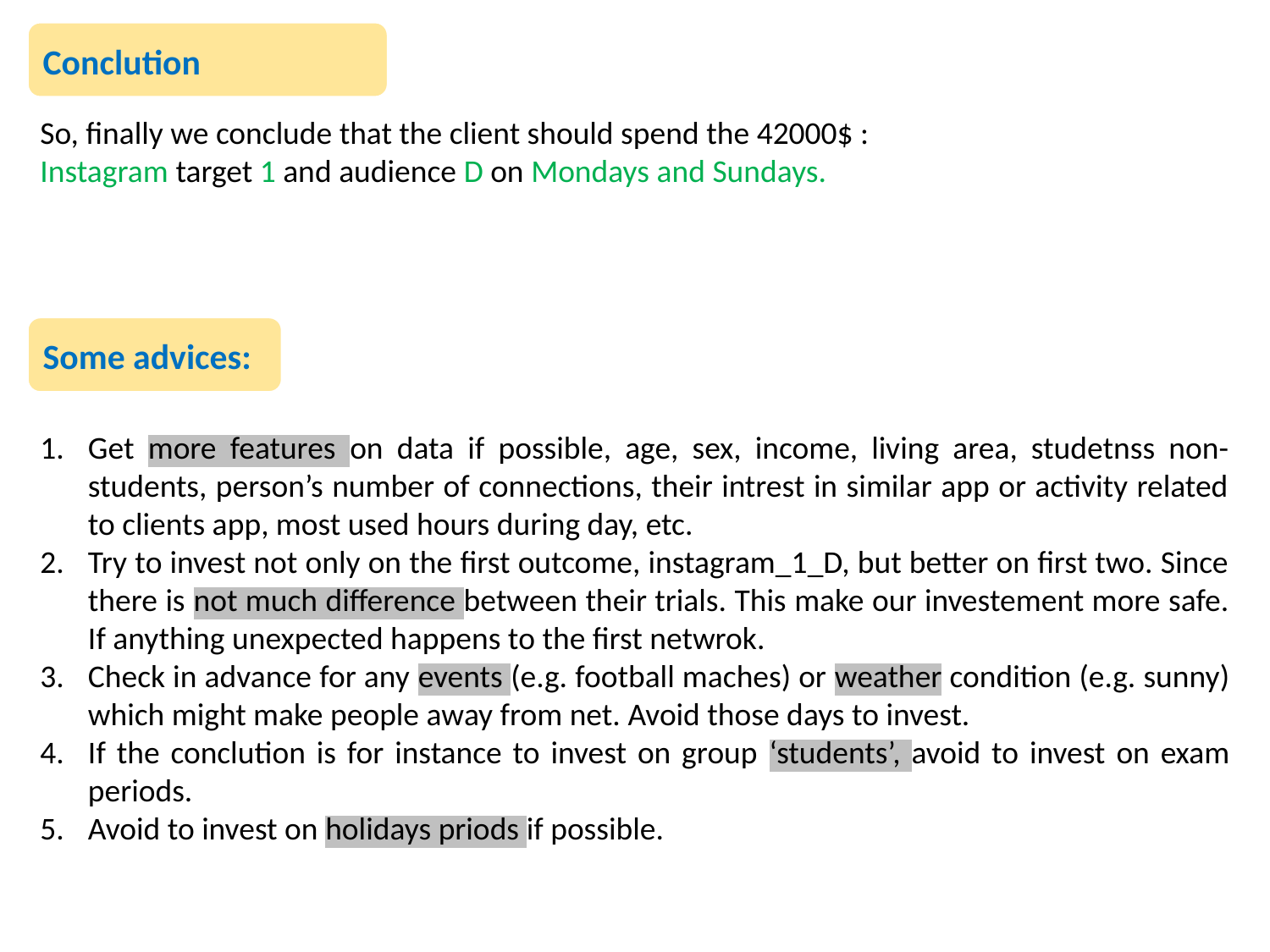

Conclution

So, finally we conclude that the client should spend the 42000$ :
Instagram target 1 and audience D on Mondays and Sundays.

Some advices:

Get more features on data if possible, age, sex, income, living area, studetnss non-students, person’s number of connections, their intrest in similar app or activity related to clients app, most used hours during day, etc.
Try to invest not only on the first outcome, instagram_1_D, but better on first two. Since there is not much difference between their trials. This make our investement more safe. If anything unexpected happens to the first netwrok.
Check in advance for any events (e.g. football maches) or weather condition (e.g. sunny) which might make people away from net. Avoid those days to invest.
If the conclution is for instance to invest on group ‘students’, avoid to invest on exam periods.
Avoid to invest on holidays priods if possible.